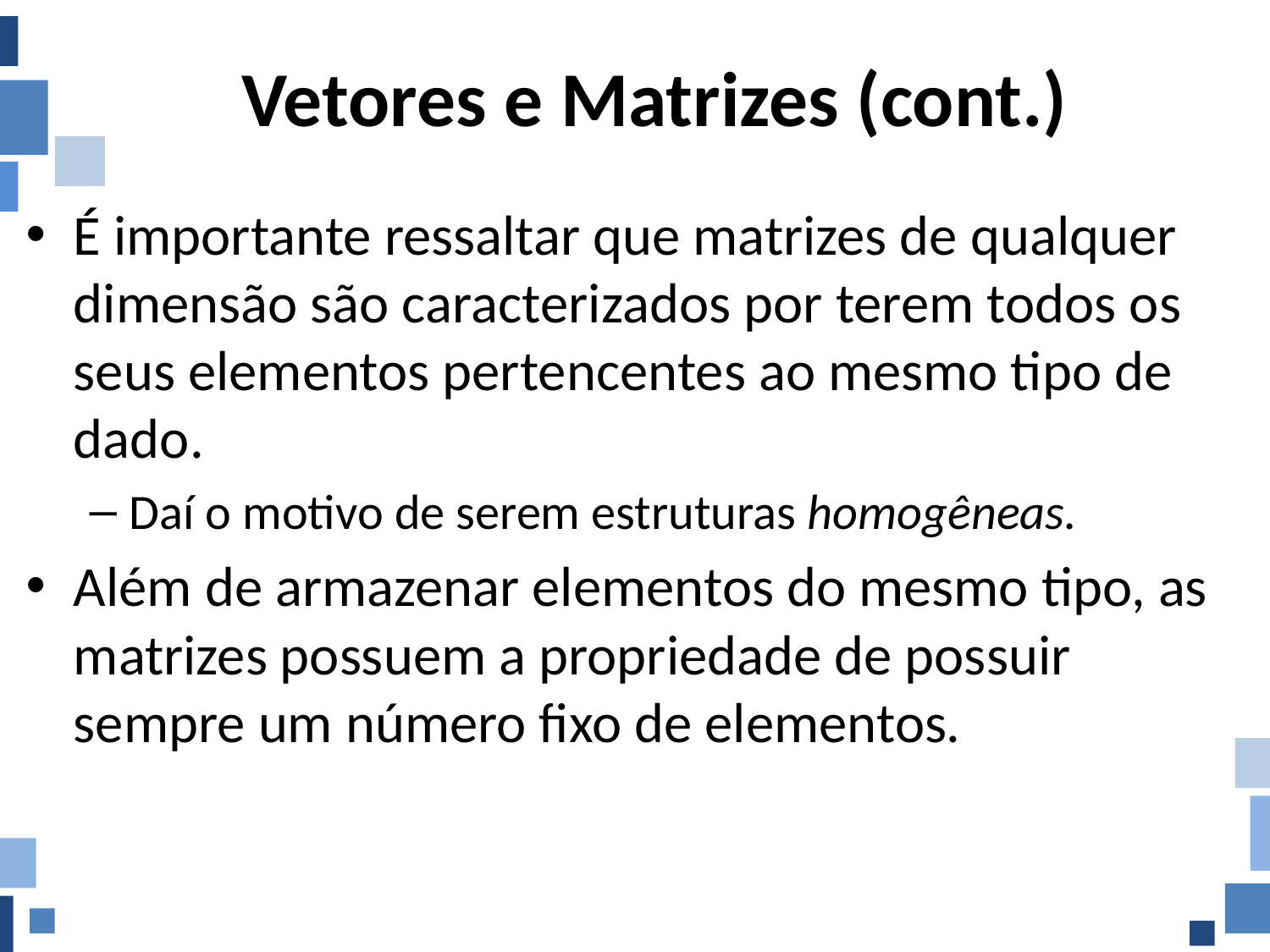

# Vetores e Matrizes (cont.)
É importante ressaltar que matrizes de qualquer dimensão são caracterizados por terem todos os seus elementos pertencentes ao mesmo tipo de dado.
Daí o motivo de serem estruturas homogêneas.
Além de armazenar elementos do mesmo tipo, as matrizes possuem a propriedade de possuir sempre um número fixo de elementos.